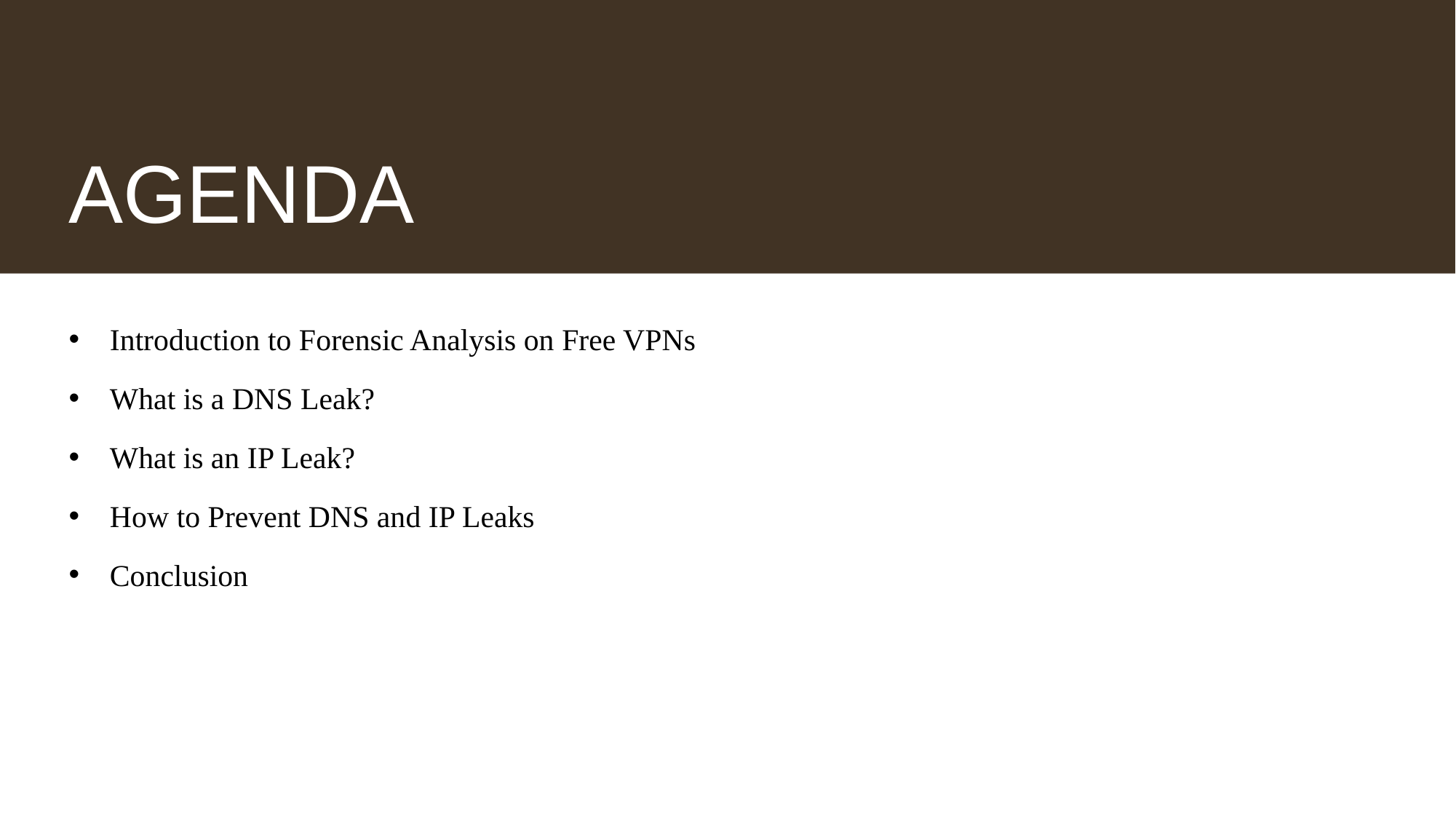

# AGENDA
Introduction to Forensic Analysis on Free VPNs
What is a DNS Leak?
What is an IP Leak?
How to Prevent DNS and IP Leaks
Conclusion